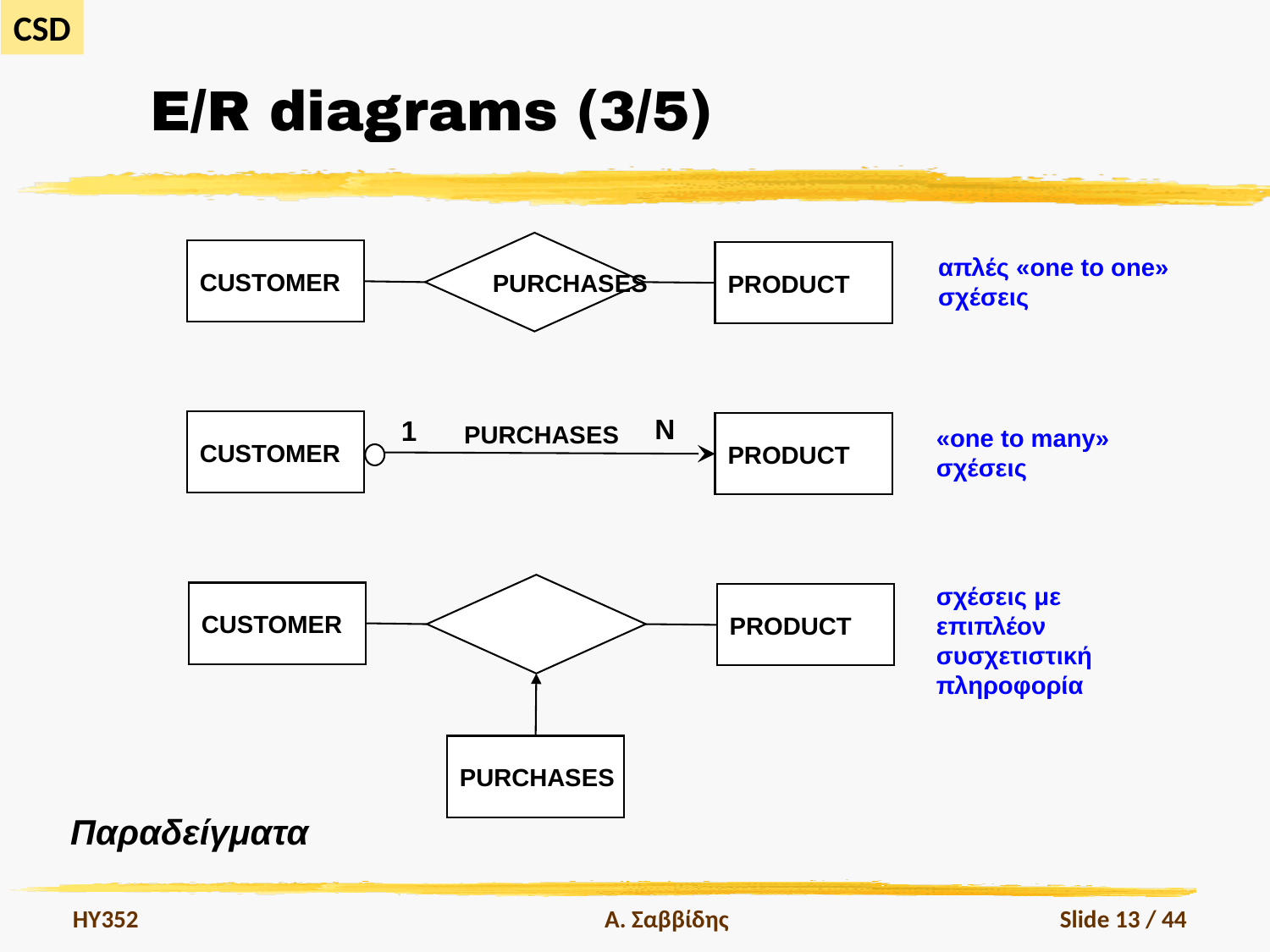

# E/R diagrams (3/5)
PURCHASES
CUSTOMER
PRODUCT
απλές «one to one»
σχέσεις
N
1
CUSTOMER
PURCHASES
PRODUCT
«one to many»
σχέσεις

σχέσεις με
επιπλέον
συσχετιστική
πληροφορία

CUSTOMER
PRODUCT
PURCHASES
Παραδείγματα
HY352
Α. Σαββίδης
Slide 13 / 44